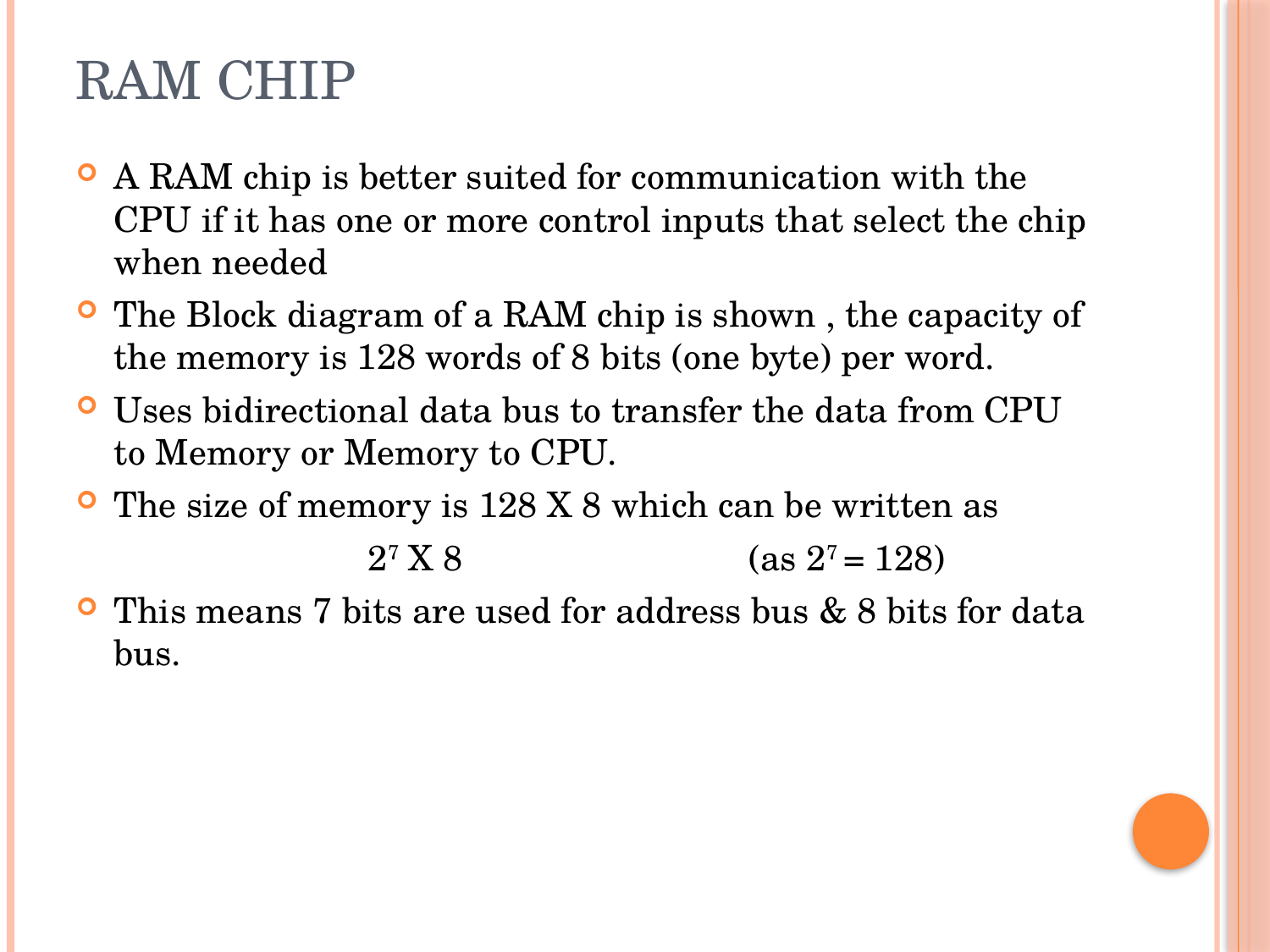

# RAM CHIP
A RAM chip is better suited for communication with the CPU if it has one or more control inputs that select the chip when needed
The Block diagram of a RAM chip is shown , the capacity of the memory is 128 words of 8 bits (one byte) per word.
Uses bidirectional data bus to transfer the data from CPU to Memory or Memory to CPU.
The size of memory is 128 X 8 which can be written as
			27 X 8			(as 27 = 128)
This means 7 bits are used for address bus & 8 bits for data bus.